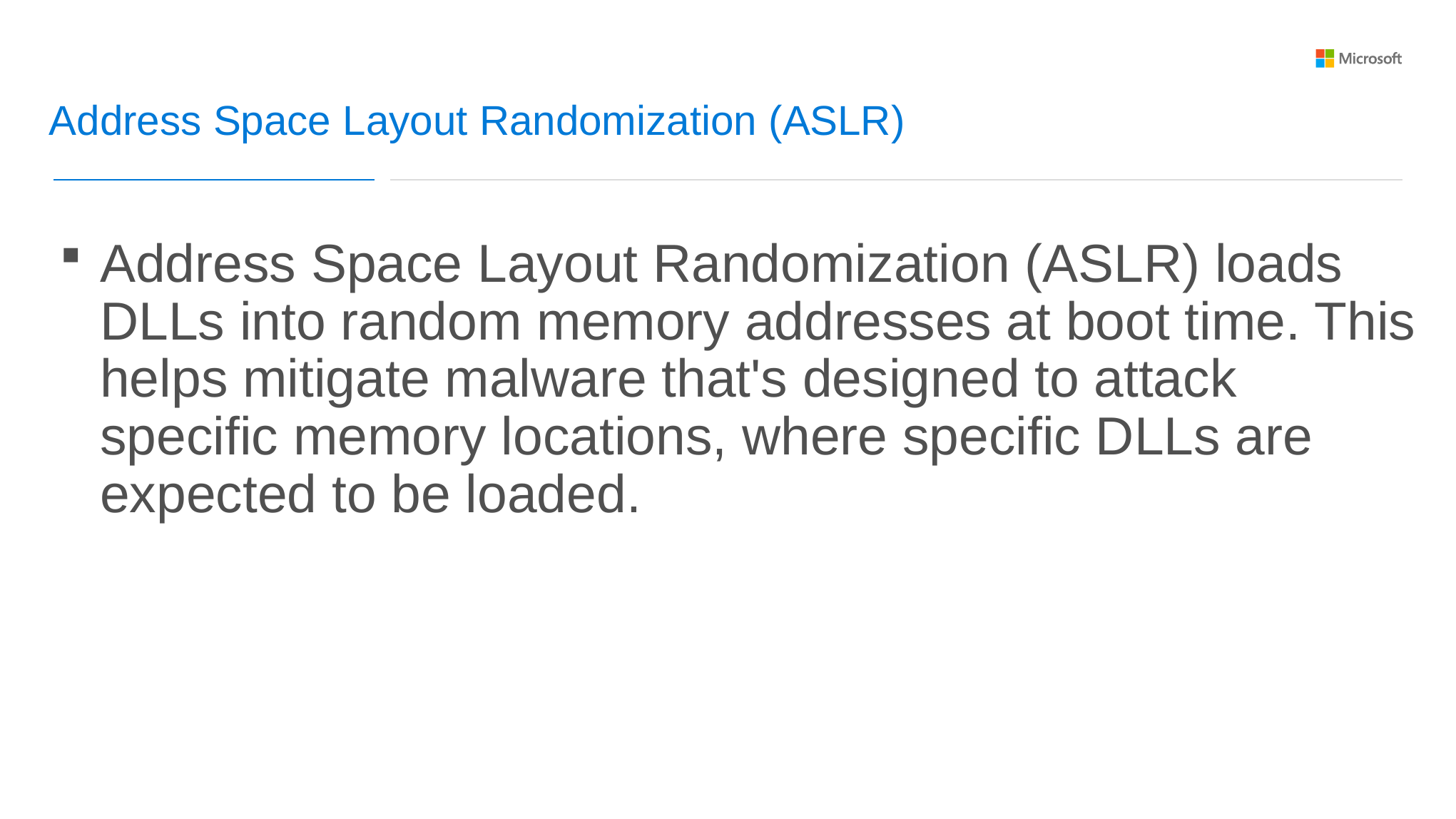

Address Space Layout Randomization (ASLR)
Address Space Layout Randomization (ASLR) loads DLLs into random memory addresses at boot time. This helps mitigate malware that's designed to attack specific memory locations, where specific DLLs are expected to be loaded.